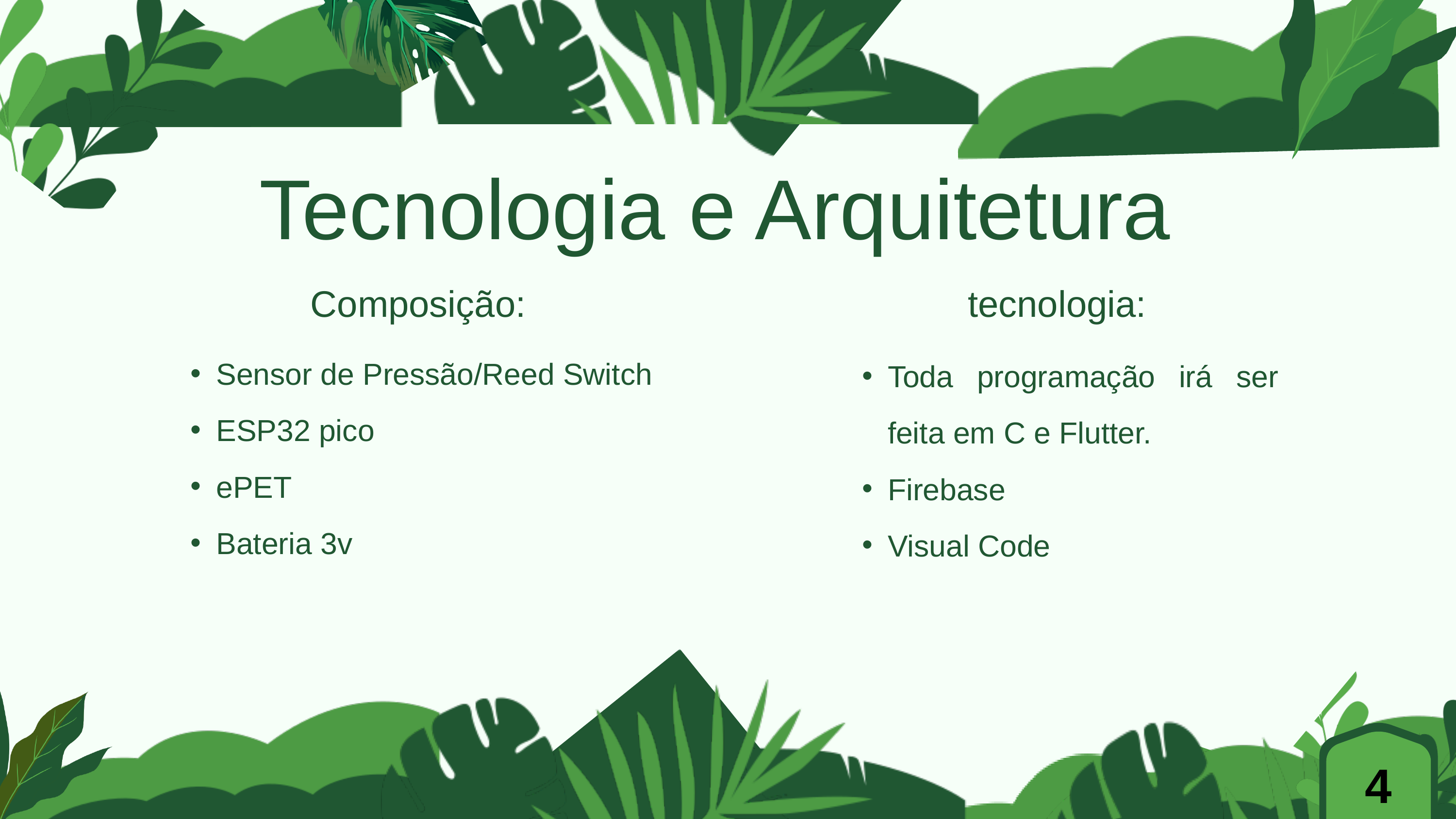

Tecnologia e Arquitetura
Composição:
tecnologia:
Sensor de Pressão/Reed Switch
ESP32 pico
ePET
Bateria 3v
Toda programação irá ser feita em C e Flutter.
Firebase
Visual Code

4